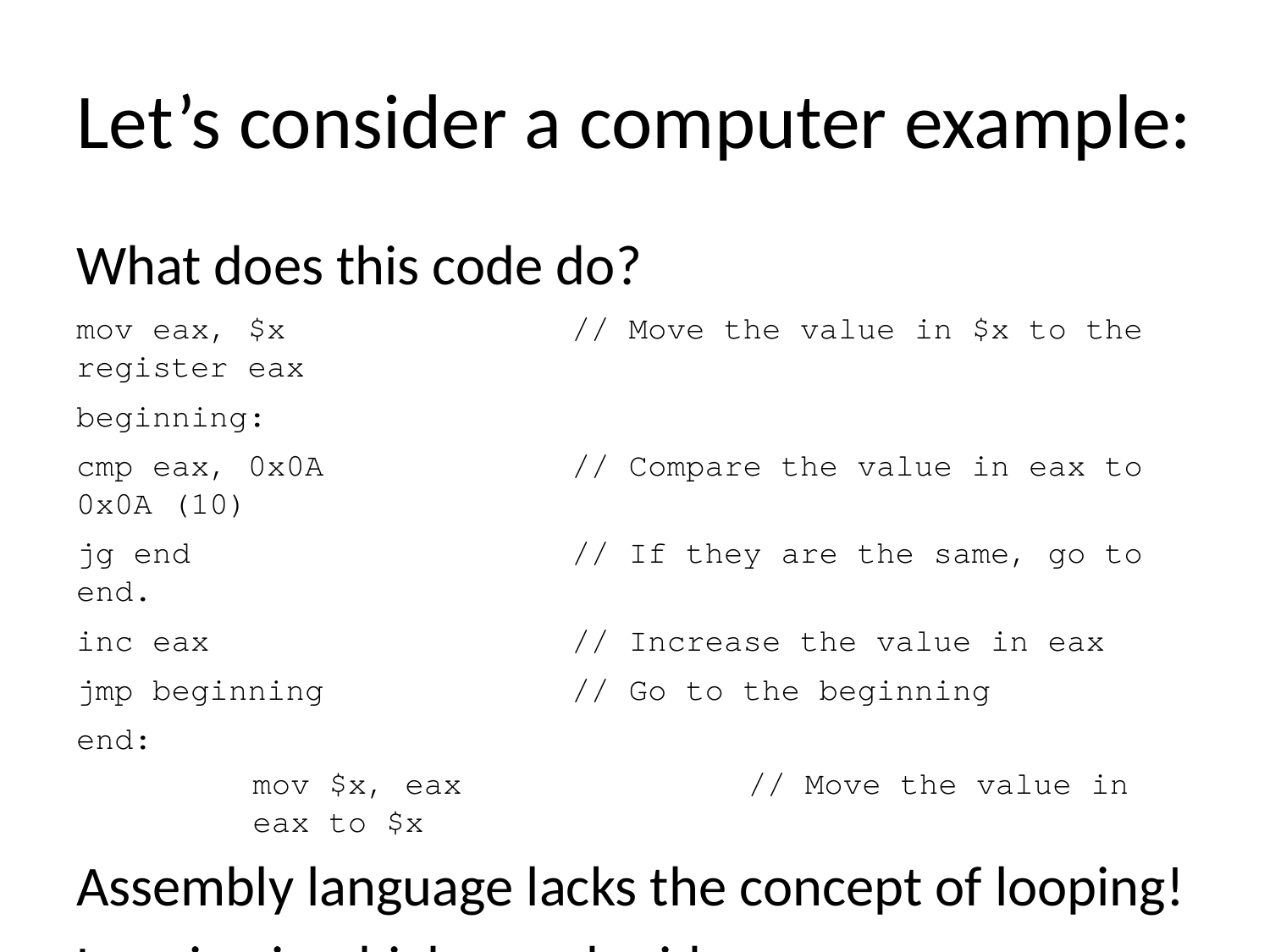

# Let’s consider a computer example:
What does this code do?
mov eax, $x               // Move the value in $x to the register eax
beginning:
cmp eax, 0x0A             // Compare the value in eax to 0x0A (10)
jg end                    // If they are the same, go to end.
inc eax                   // Increase the value in eax
jmp beginning             // Go to the beginning
end:
mov $x, eax               // Move the value in eax to $x
Assembly language lacks the concept of looping!
Looping is a higher-order idea.